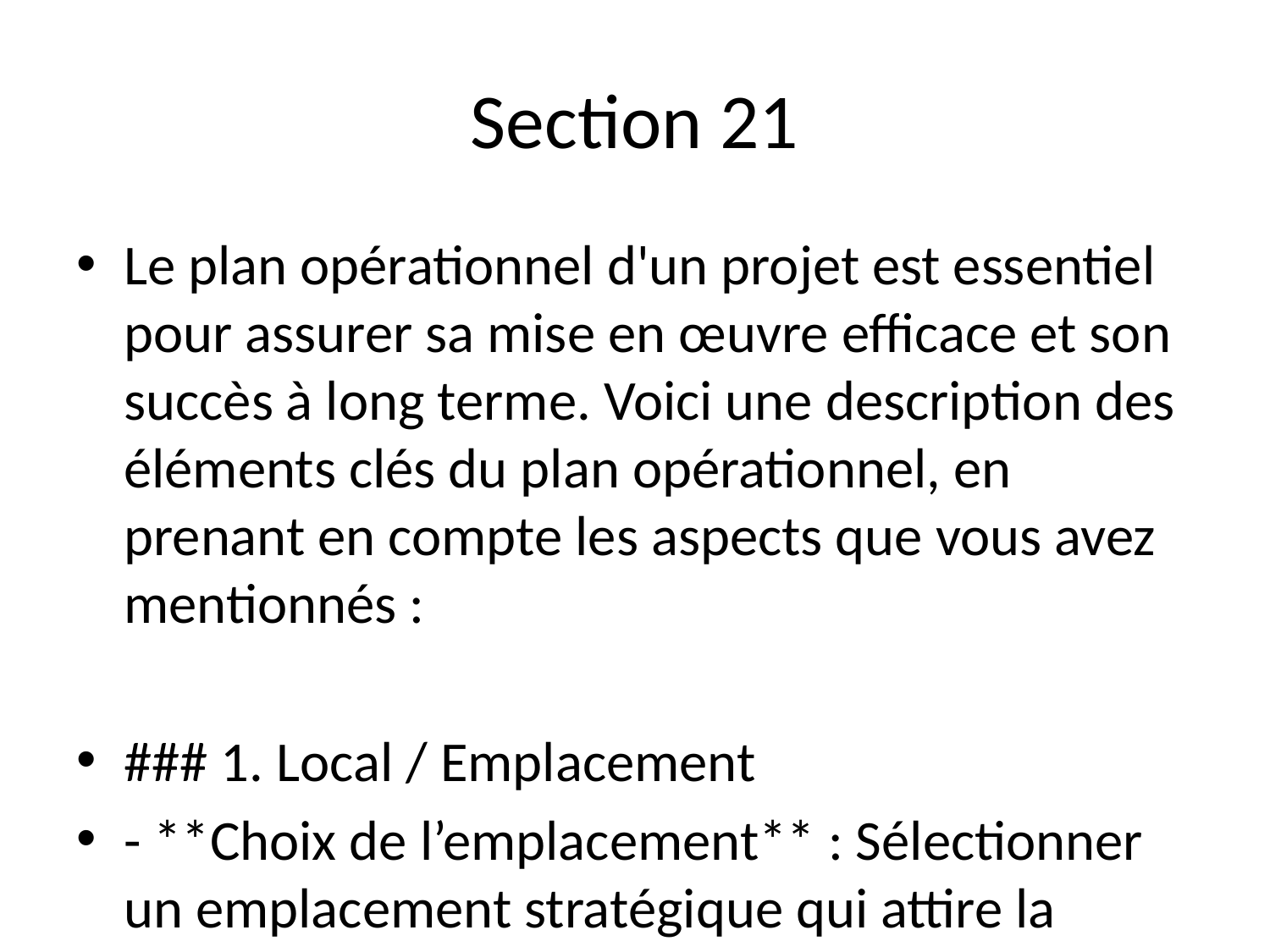

# Section 21
Le plan opérationnel d'un projet est essentiel pour assurer sa mise en œuvre efficace et son succès à long terme. Voici une description des éléments clés du plan opérationnel, en prenant en compte les aspects que vous avez mentionnés :

### 1. Local / Emplacement
- **Choix de l’emplacement** : Sélectionner un emplacement stratégique qui attire la clientèle cible. Cela peut inclure des critères tels que la proximité des transports en commun, la visibilité, l'accessibilité et la densité de population.
- **Aménagement des locaux** : Planifier l'agencement intérieur et extérieur pour maximiser l'expérience client et l'efficacité opérationnelle. Inclure des zones pour le service, le stockage, et éventuellement des espaces dédiés à des événements.
- **Bail et conformité** : Négocier le bail commercial et s'assurer que les locaux respectent les normes de sécurité et de santé en vigueur.

### 2. Fournisseurs / Logistique
- **Sélection des fournisseurs** : Identifier et établir des partenariats